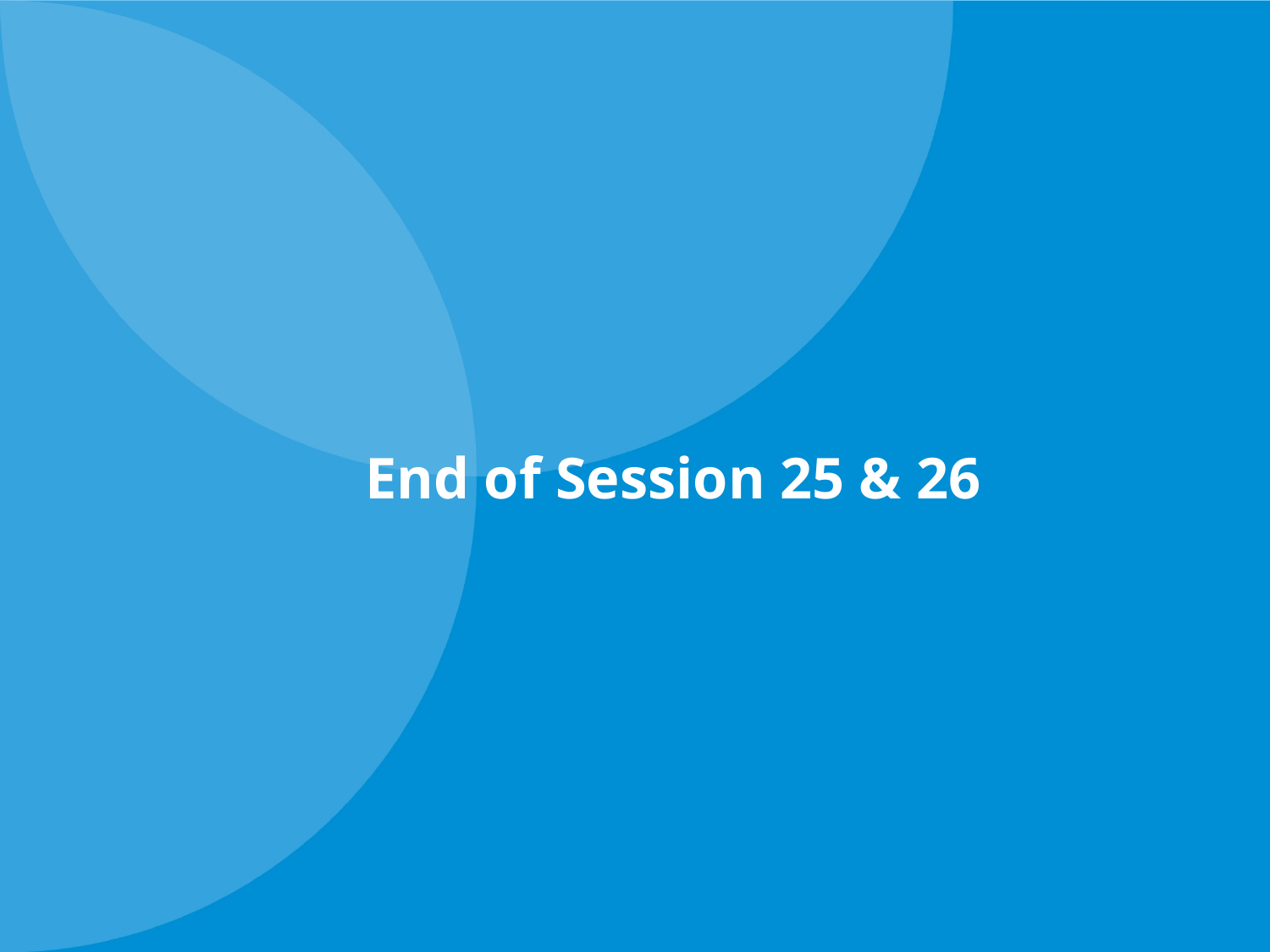

# End of Session 25 & 26